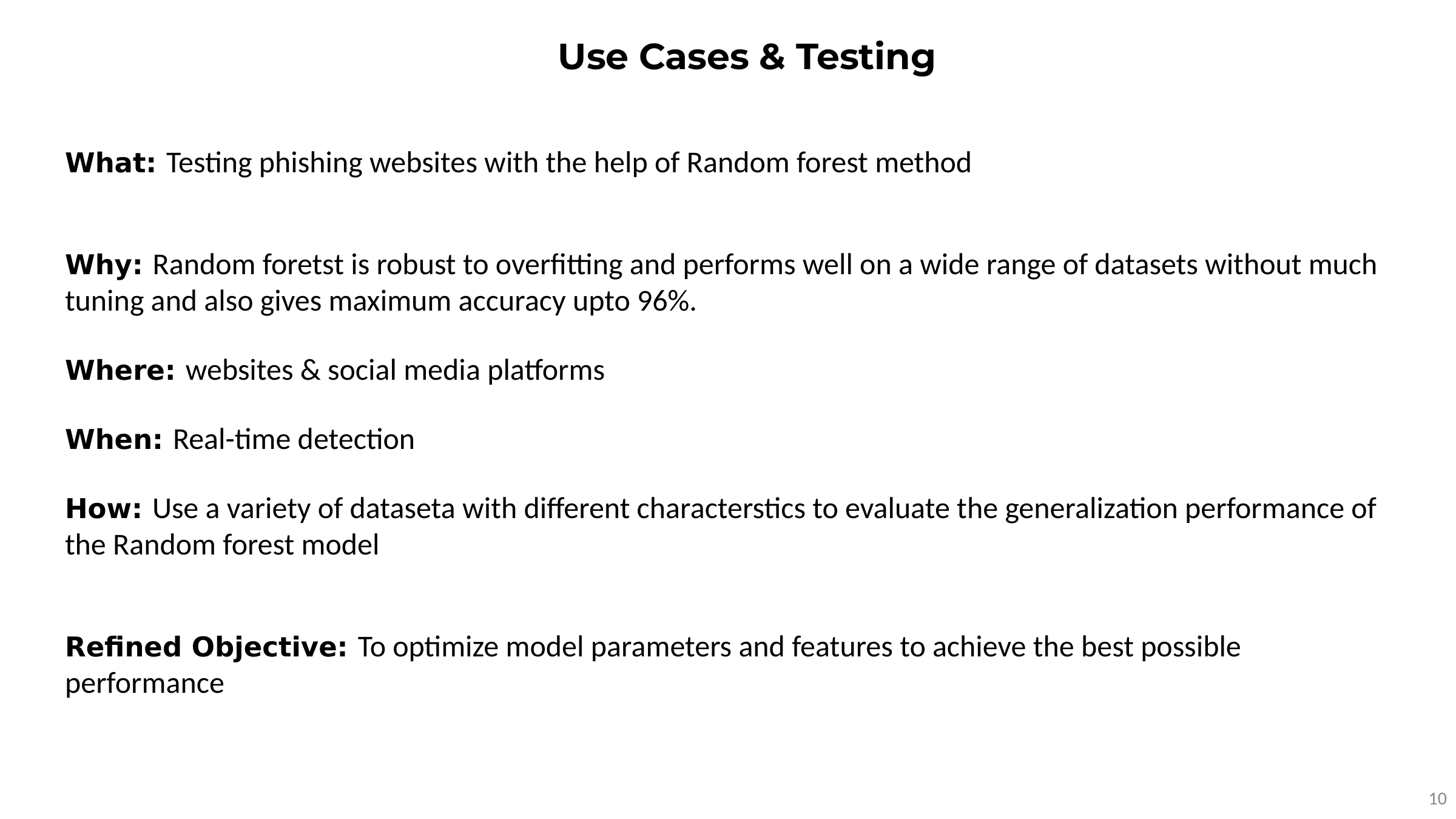

Use Cases & Testing

What: Testing phishing websites with the help of Random forest method

Why: Random foretst is robust to overfitting and performs well on a wide range of datasets without much tuning and also gives maximum accuracy upto 96%.

Where: websites & social media platforms

When: Real-time detection

How: Use a variety of dataseta with different characterstics to evaluate the generalization performance of the Random forest model

Refined Objective: To optimize model parameters and features to achieve the best possible performance

10